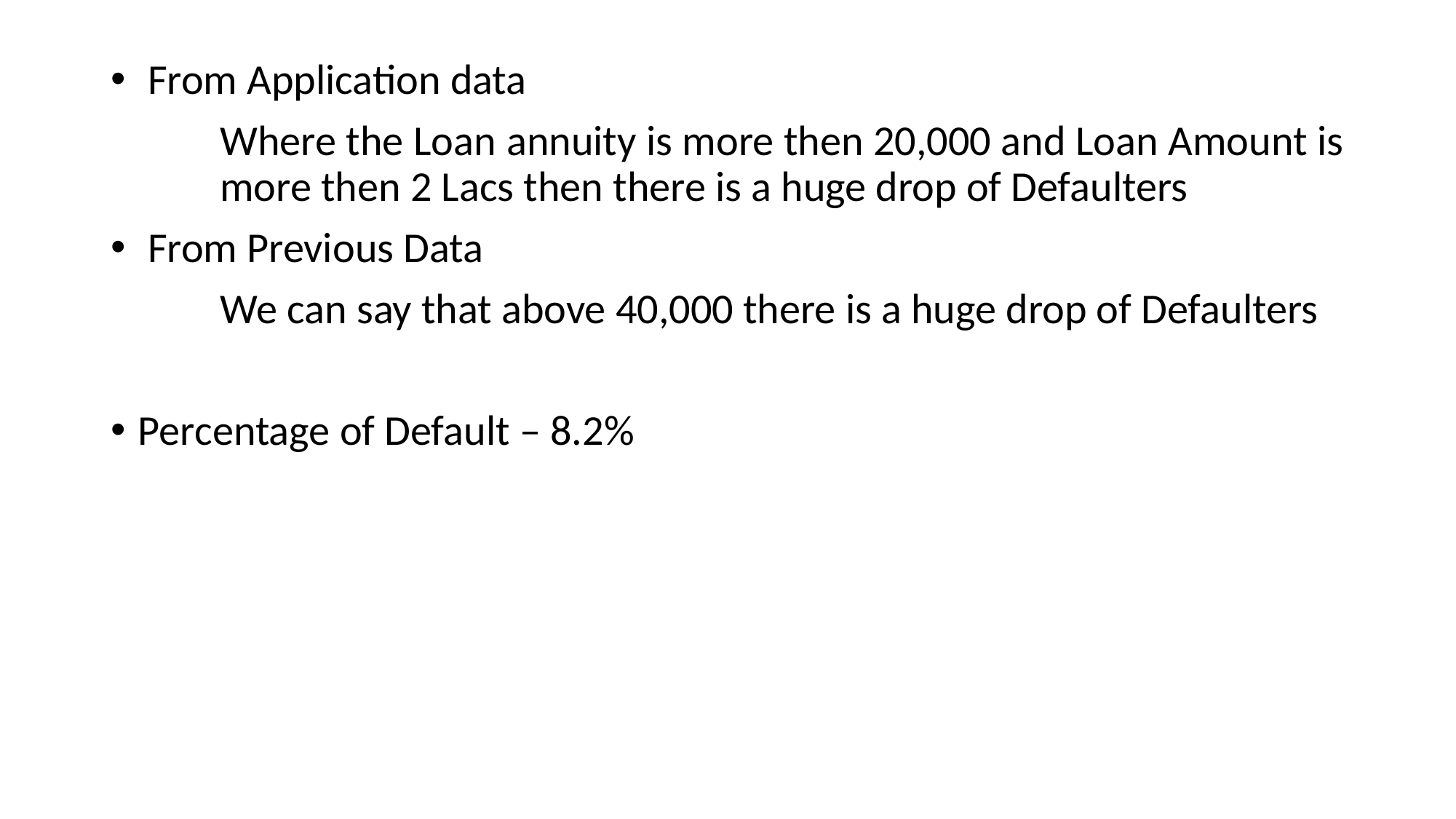

From Application data
	Where the Loan annuity is more then 20,000 and Loan Amount is 	more then 2 Lacs then there is a huge drop of Defaulters
 From Previous Data
	We can say that above 40,000 there is a huge drop of Defaulters

Percentage of Default – 8.2%